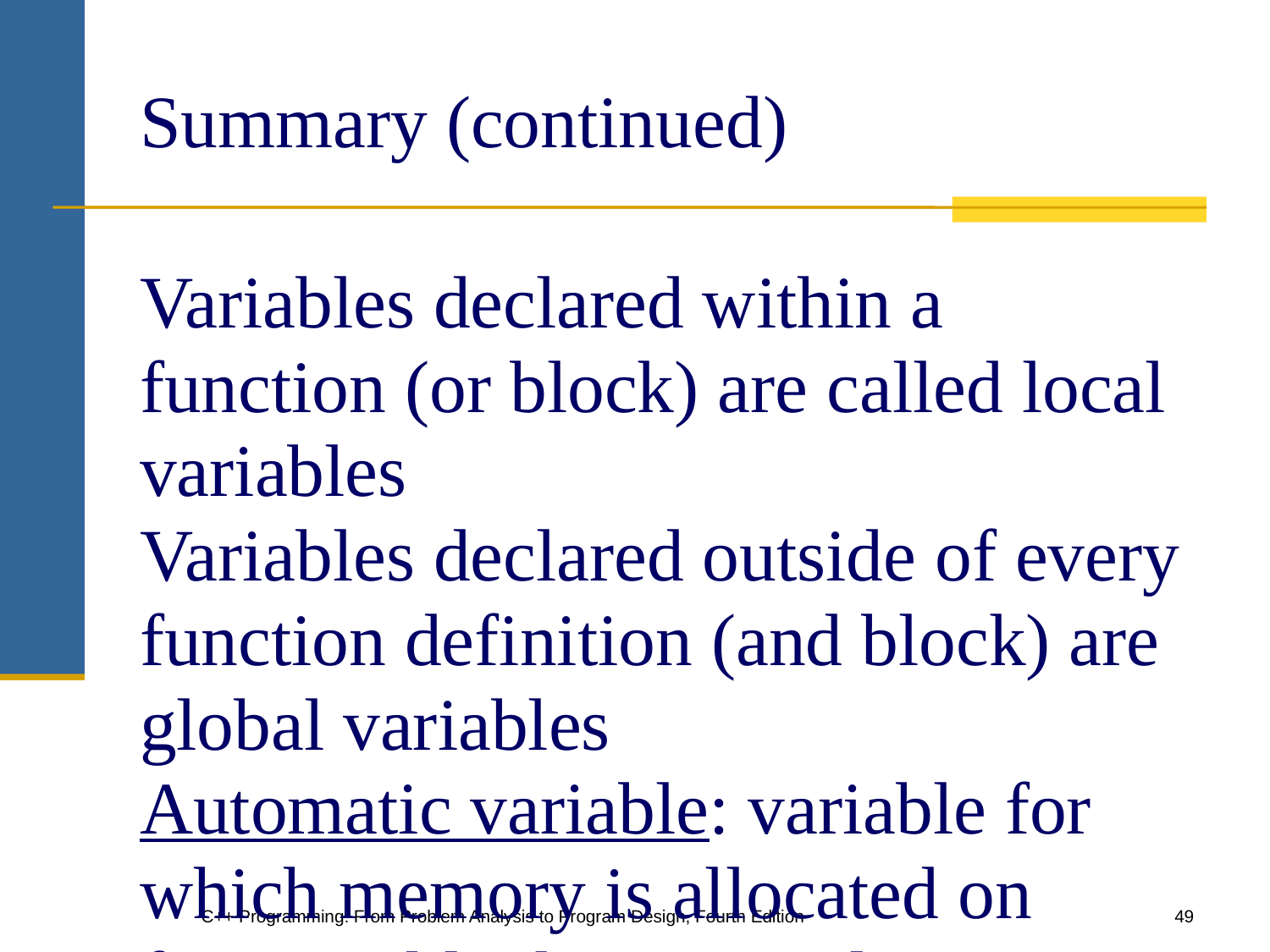

Summary (continued)
Variables declared within a function (or block) are called local variables
Variables declared outside of every function definition (and block) are global variables
Automatic variable: variable for which memory is allocated on function/block entry and deallocated on function/block exit
Static variable: memory remains allocated throughout the execution of the program
C++ functions can have default parameters
C++ Programming: From Problem Analysis to Program Design, Fourth Edition
49